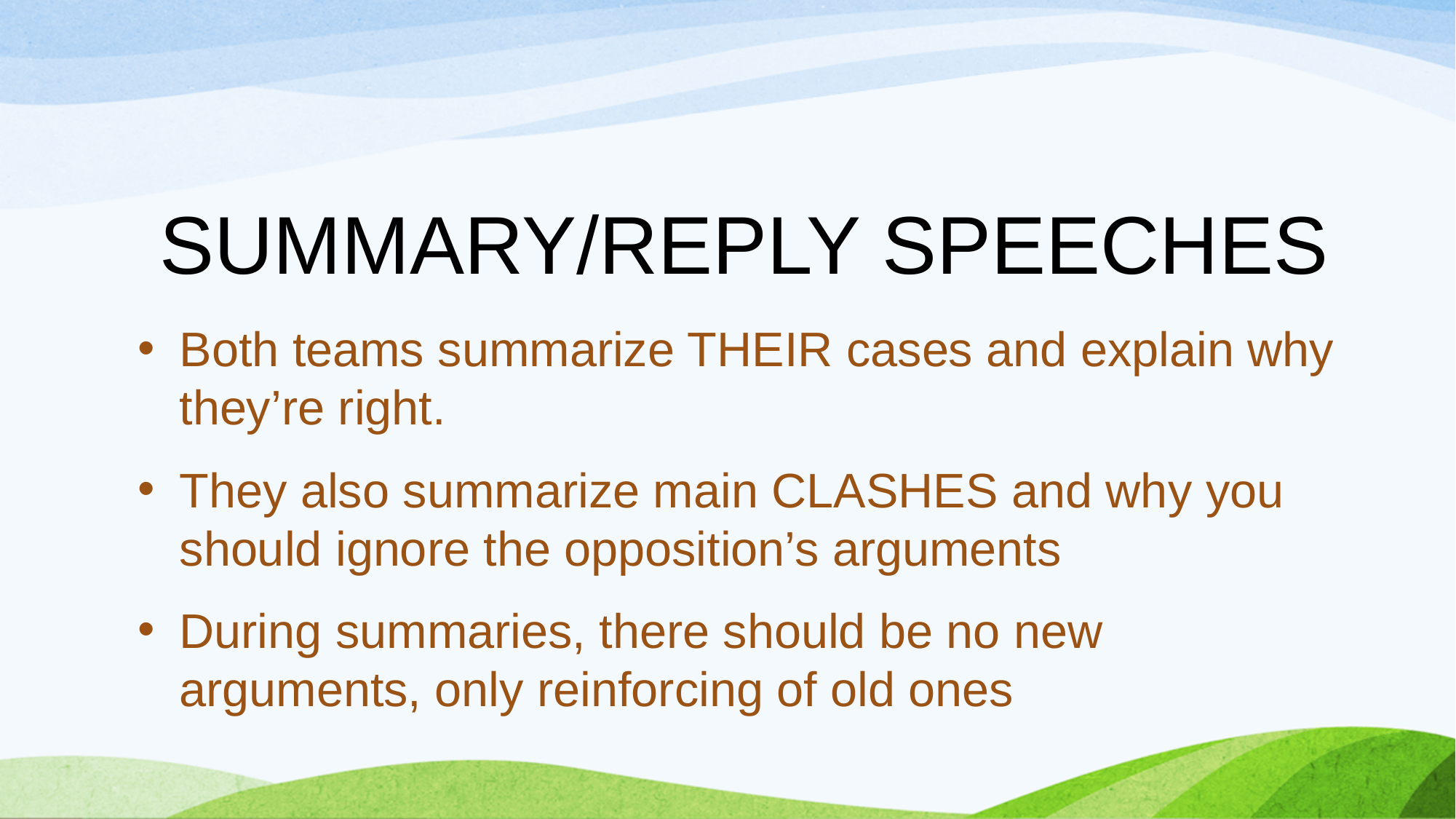

# SUMMARY/REPLY SPEECHES
Both teams summarize THEIR cases and explain why they’re right.
They also summarize main CLASHES and why you should ignore the opposition’s arguments
During summaries, there should be no new arguments, only reinforcing of old ones